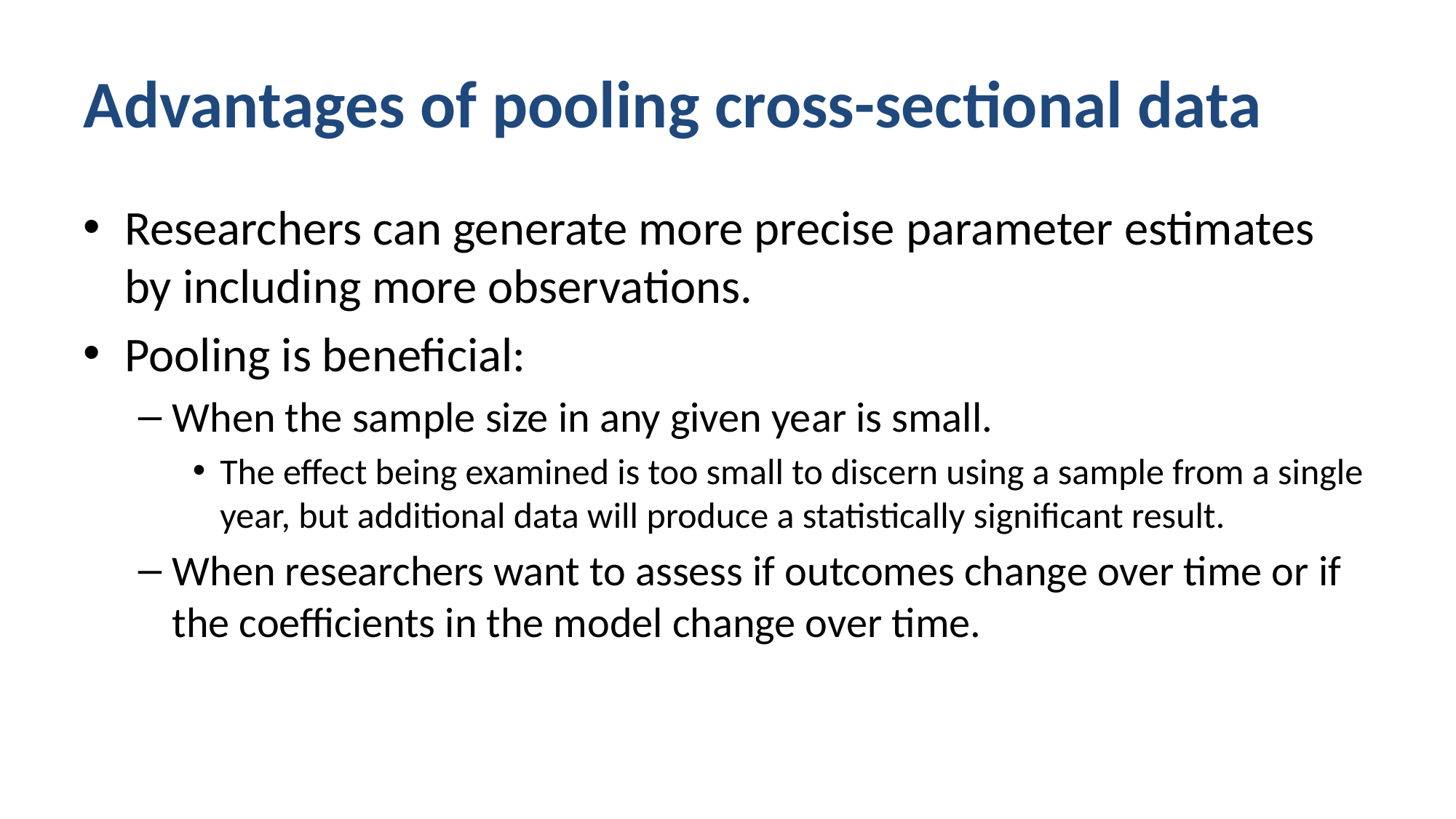

# Advantages of pooling cross-sectional data
Researchers can generate more precise parameter estimates by including more observations.
Pooling is beneficial:
When the sample size in any given year is small.
The effect being examined is too small to discern using a sample from a single year, but additional data will produce a statistically significant result.
When researchers want to assess if outcomes change over time or if the coefficients in the model change over time.